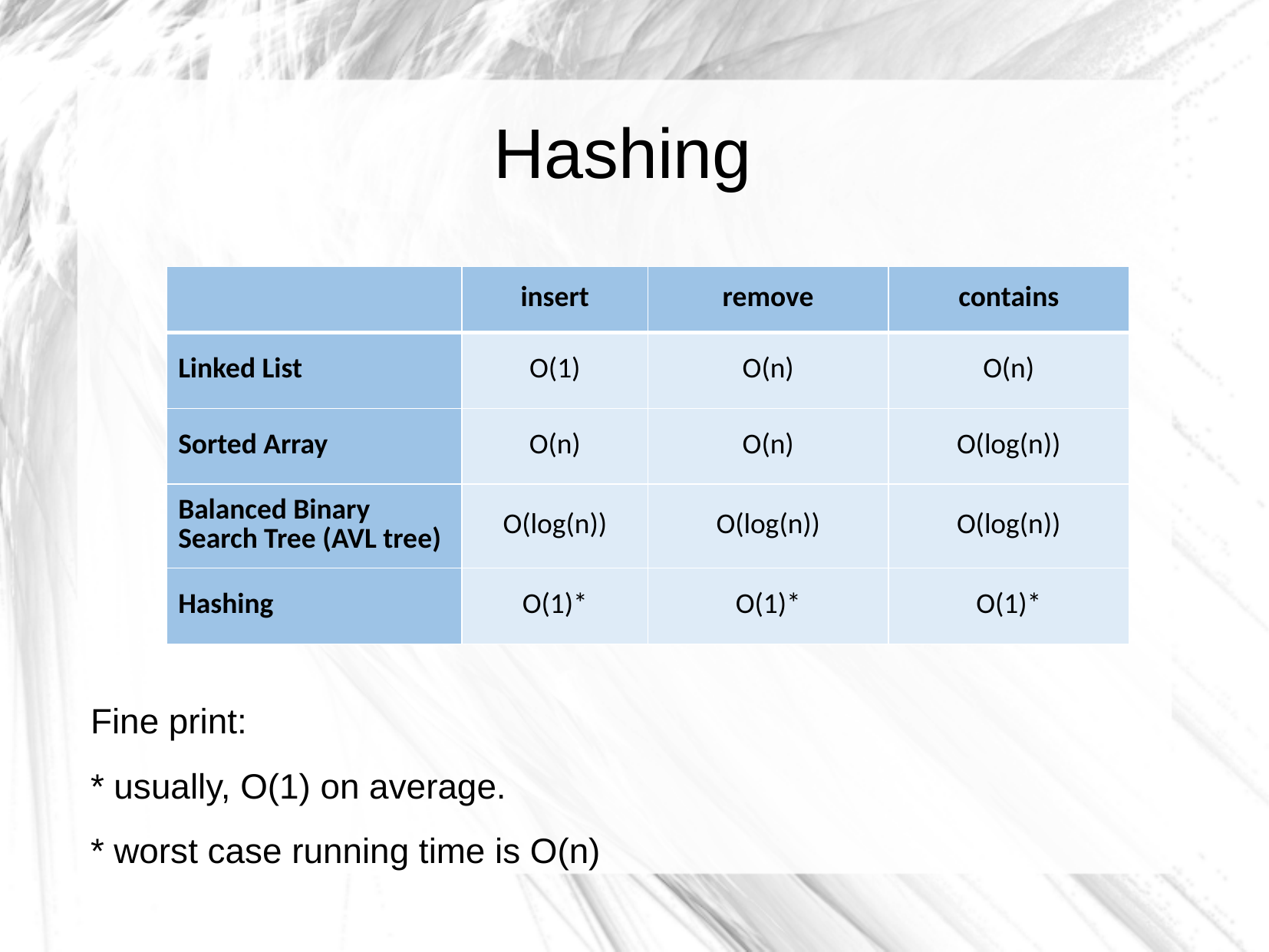

Hashing

Fine print:
* usually, O(1) on average.
* worst case running time is O(n)
|  | insert | remove | contains |
| --- | --- | --- | --- |
| Linked List | O(1) | O(n) | O(n) |
| Sorted Array | O(n) | O(n) | O(log(n)) |
| Balanced Binary Search Tree (AVL tree) | O(log(n)) | O(log(n)) | O(log(n)) |
| Hashing | O(1)\* | O(1)\* | O(1)\* |